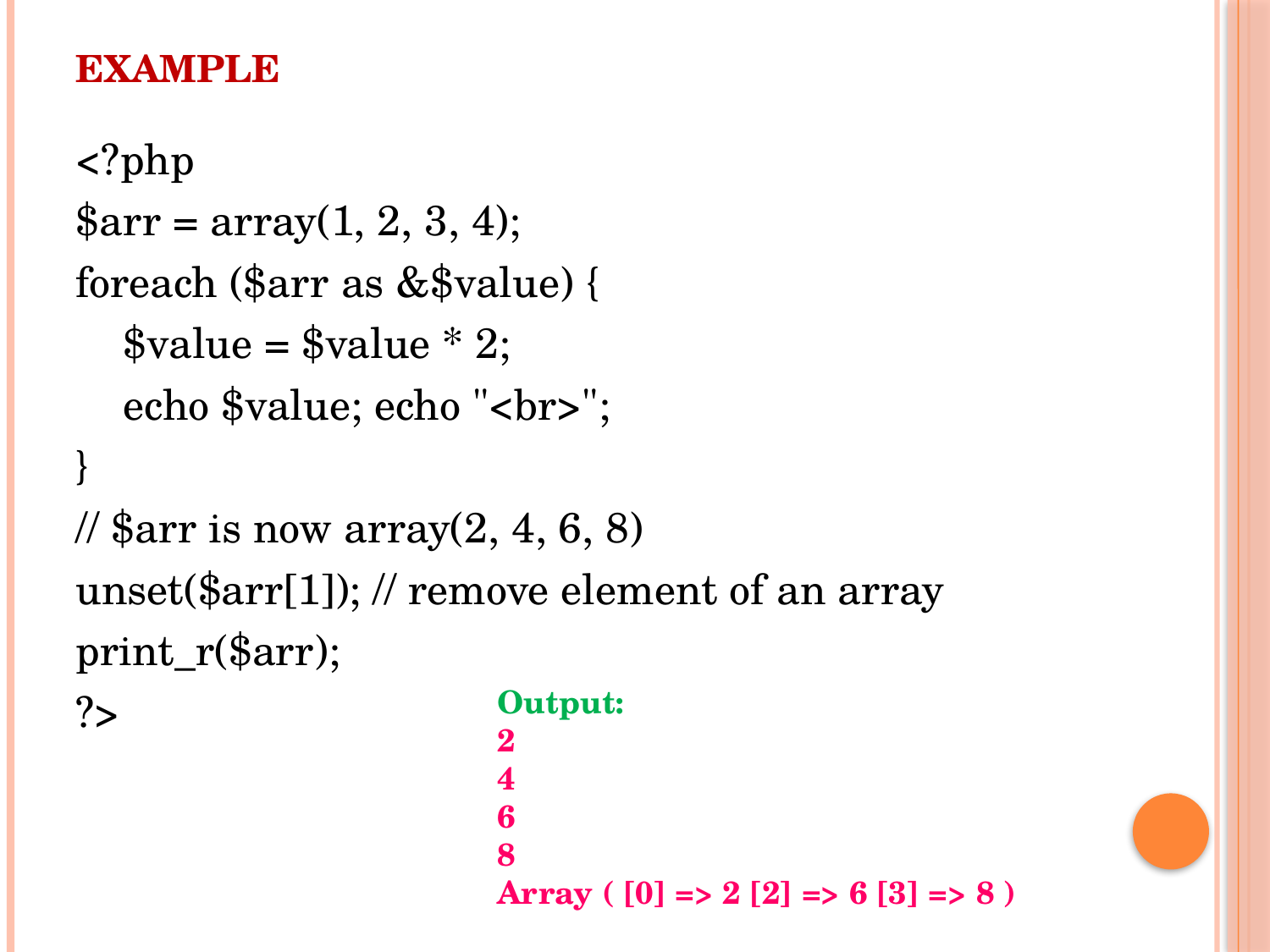

# example
<?php
$arr = array(1, 2, 3, 4);
foreach ($arr as &$value) {
    $value = $value * 2;
    echo $value; echo "<br>";
}
// $arr is now array(2, 4, 6, 8)
unset($arr[1]); // remove element of an array
print_r($arr);
?>
Output:
2
4
6
8
Array ( [0] => 2 [2] => 6 [3] => 8 )